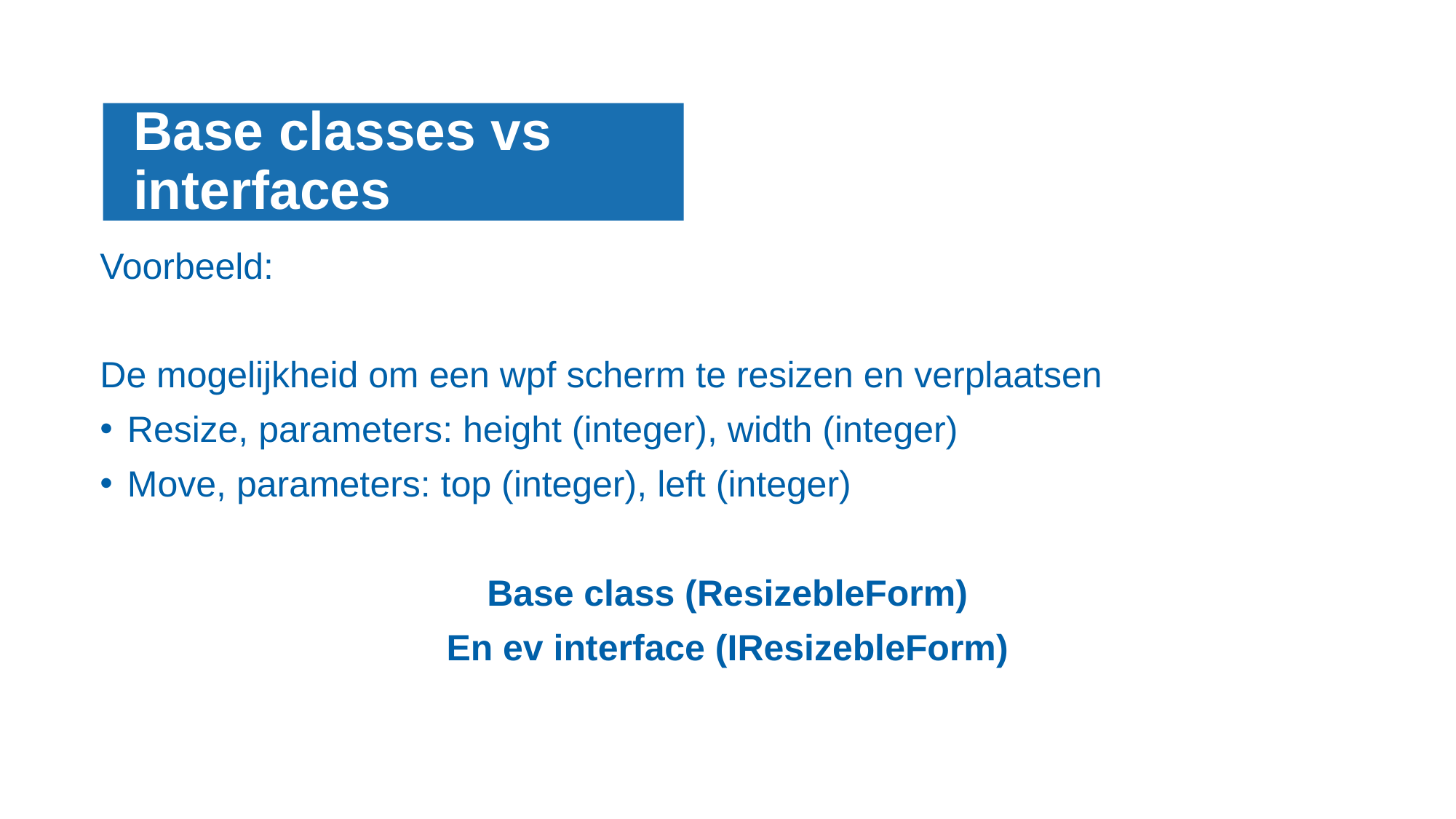

# Base classes vs interfaces
Voorbeeld:

De mogelijkheid om een wpf scherm te resizen en verplaatsen
Resize, parameters: height (integer), width (integer)
Move, parameters: top (integer), left (integer)

Base class (ResizebleForm)
En ev interface (IResizebleForm)